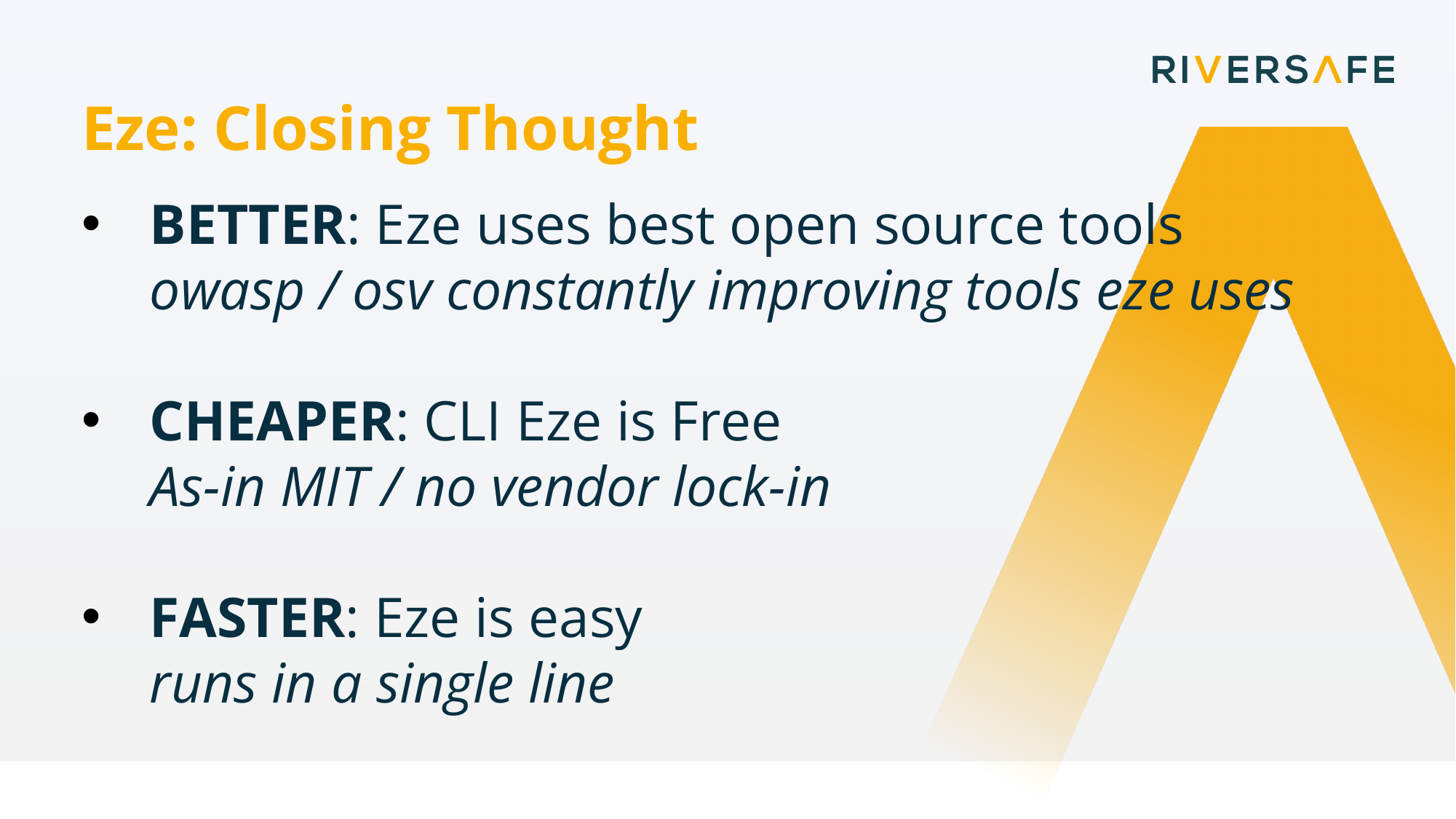

Eze: Closing Thought
BETTER: Eze uses best open source tools
owasp / osv constantly improving tools eze uses
CHEAPER: CLI Eze is Free
As-in MIT / no vendor lock-in
FASTER: Eze is easy
runs in a single line